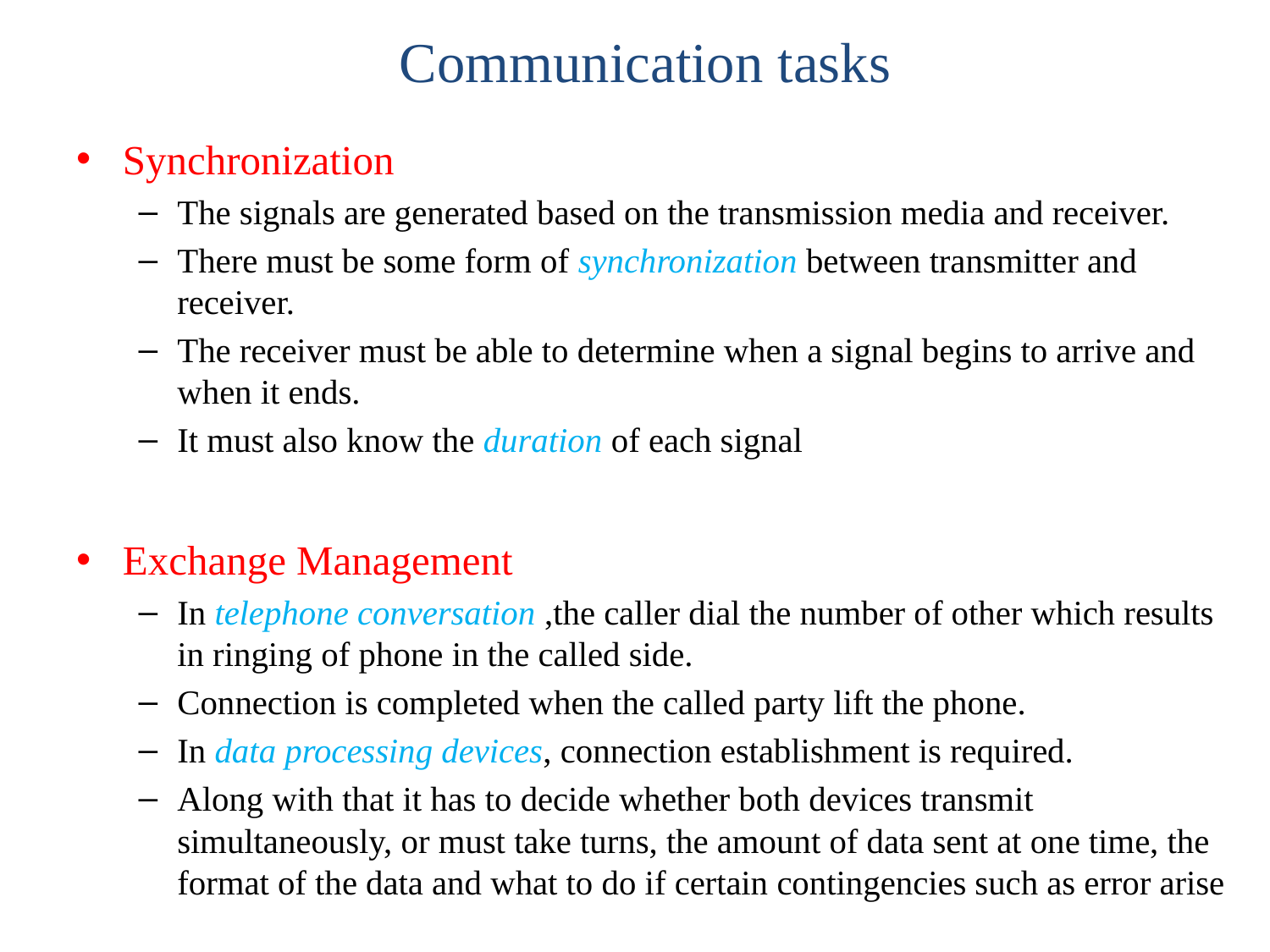

# Communication tasks
Synchronization
The signals are generated based on the transmission media and receiver.
There must be some form of synchronization between transmitter and receiver.
The receiver must be able to determine when a signal begins to arrive and when it ends.
It must also know the duration of each signal

Exchange Management
In telephone conversation ,the caller dial the number of other which results in ringing of phone in the called side.
Connection is completed when the called party lift the phone.
In data processing devices, connection establishment is required.
Along with that it has to decide whether both devices transmit simultaneously, or must take turns, the amount of data sent at one time, the format of the data and what to do if certain contingencies such as error arise